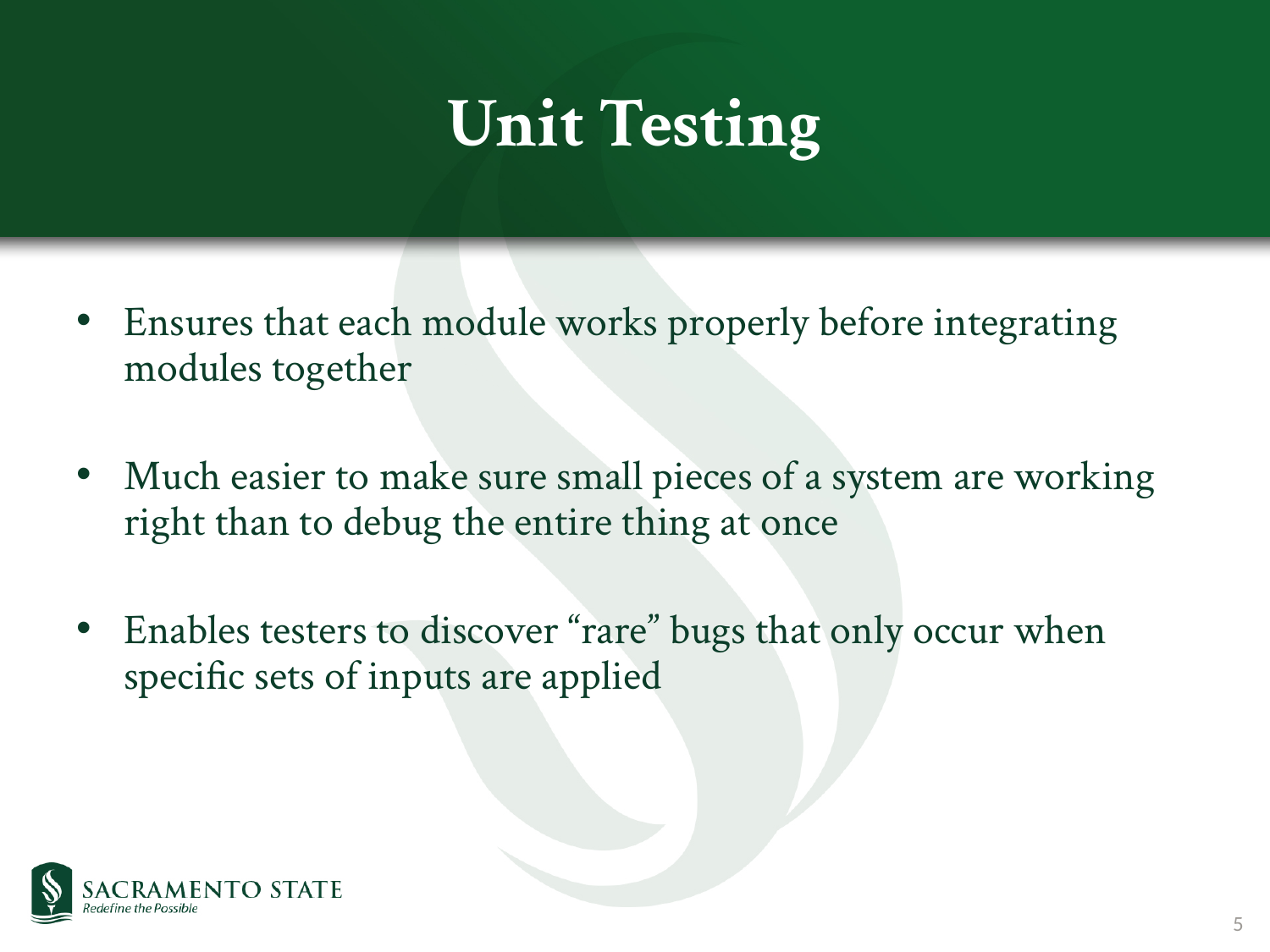

# Unit Testing
Ensures that each module works properly before integrating modules together

Much easier to make sure small pieces of a system are working right than to debug the entire thing at once

Enables testers to discover “rare” bugs that only occur when specific sets of inputs are applied

5